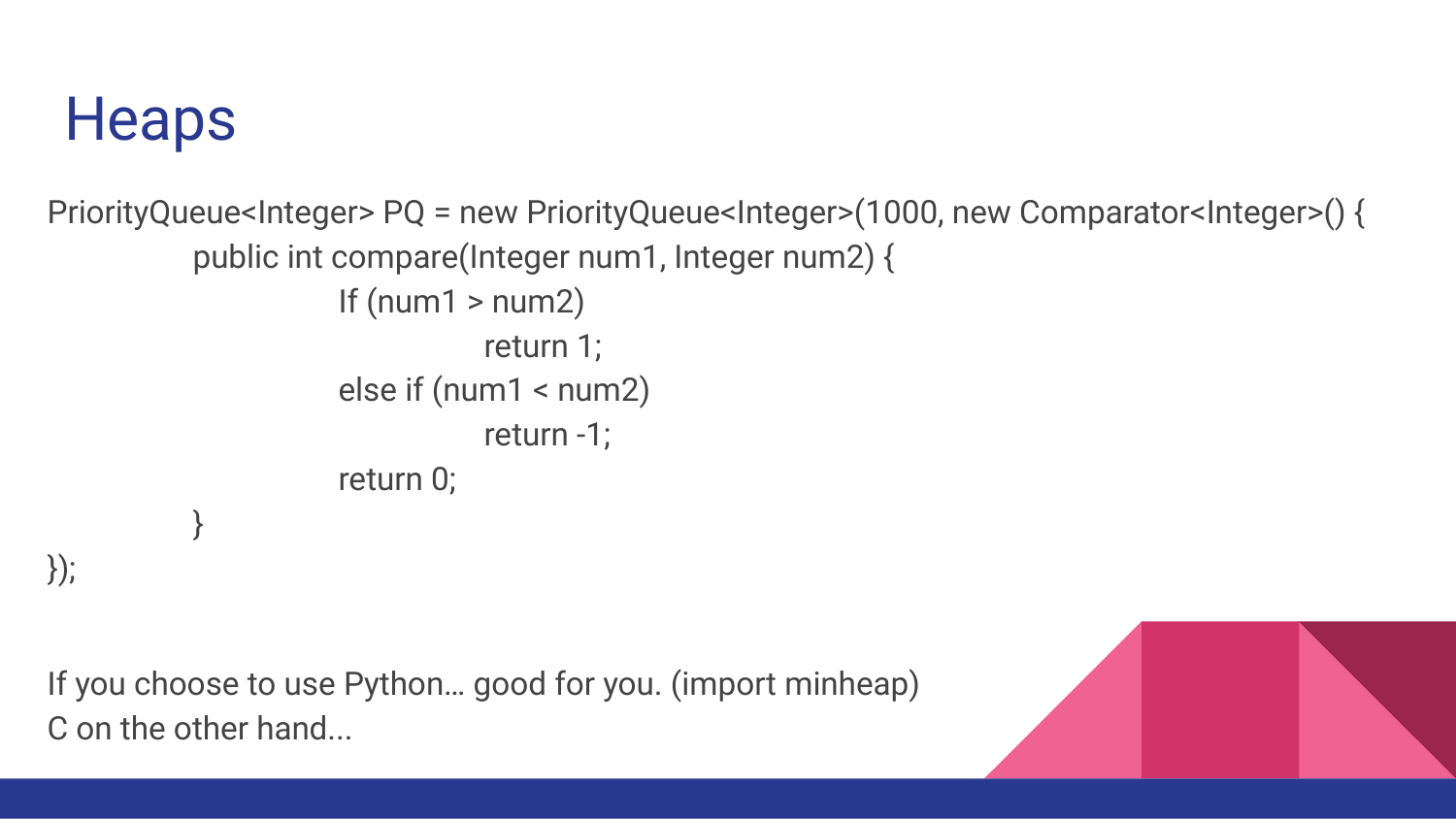

# Heaps
PriorityQueue<Integer> PQ = new PriorityQueue<Integer>(1000, new Comparator<Integer>() {
	public int compare(Integer num1, Integer num2) {
		If (num1 > num2)
			return 1;
		else if (num1 < num2)
			return -1;
		return 0;
	}
});
If you choose to use Python… good for you. (import minheap)
C on the other hand...